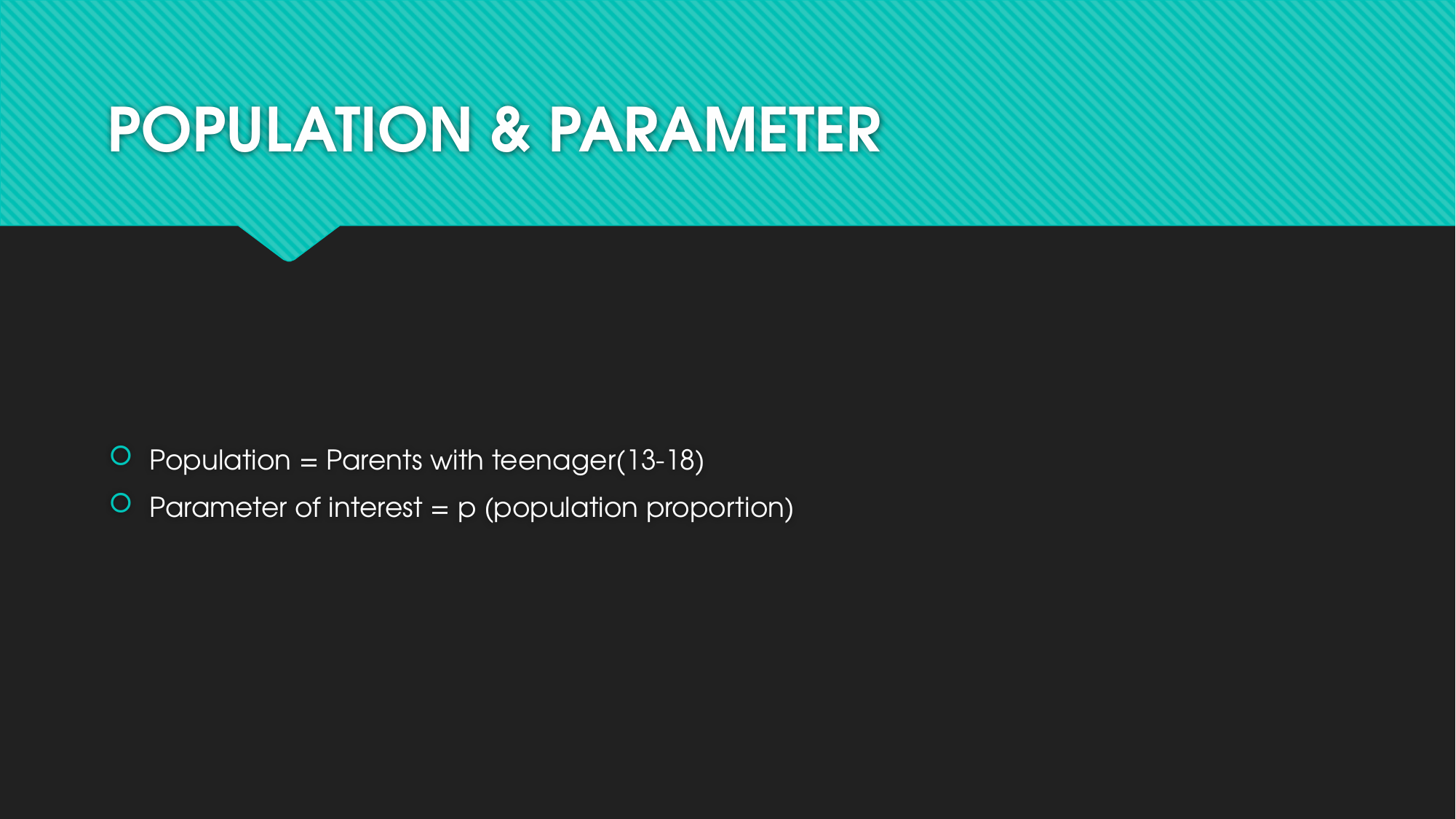

# POPULATION & PARAMETER
Population = Parents with teenager(13-18)
Parameter of interest = p (population proportion)